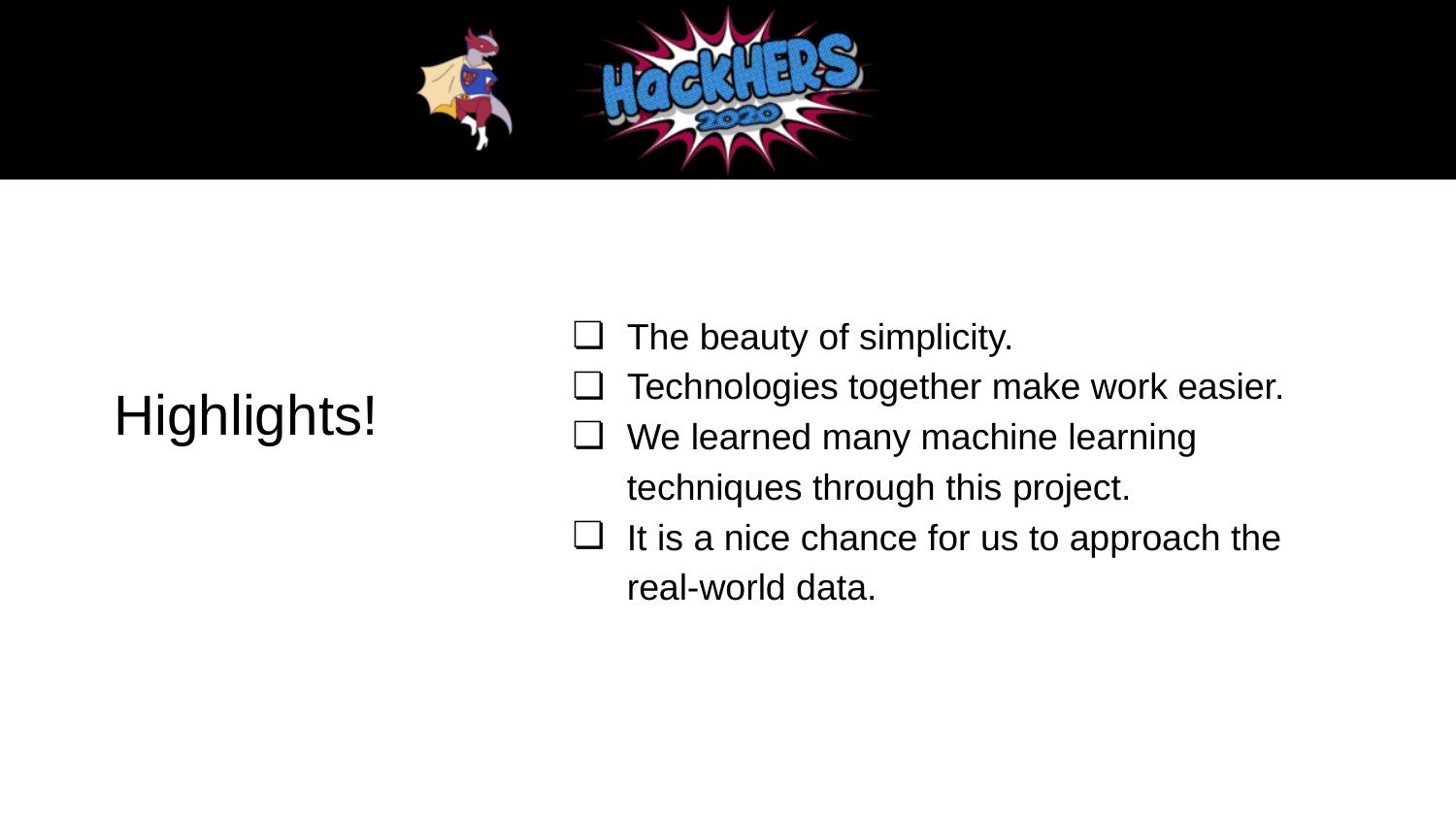

The beauty of simplicity.
Technologies together make work easier.
We learned many machine learning techniques through this project.
It is a nice chance for us to approach the real-world data.
# Highlights!